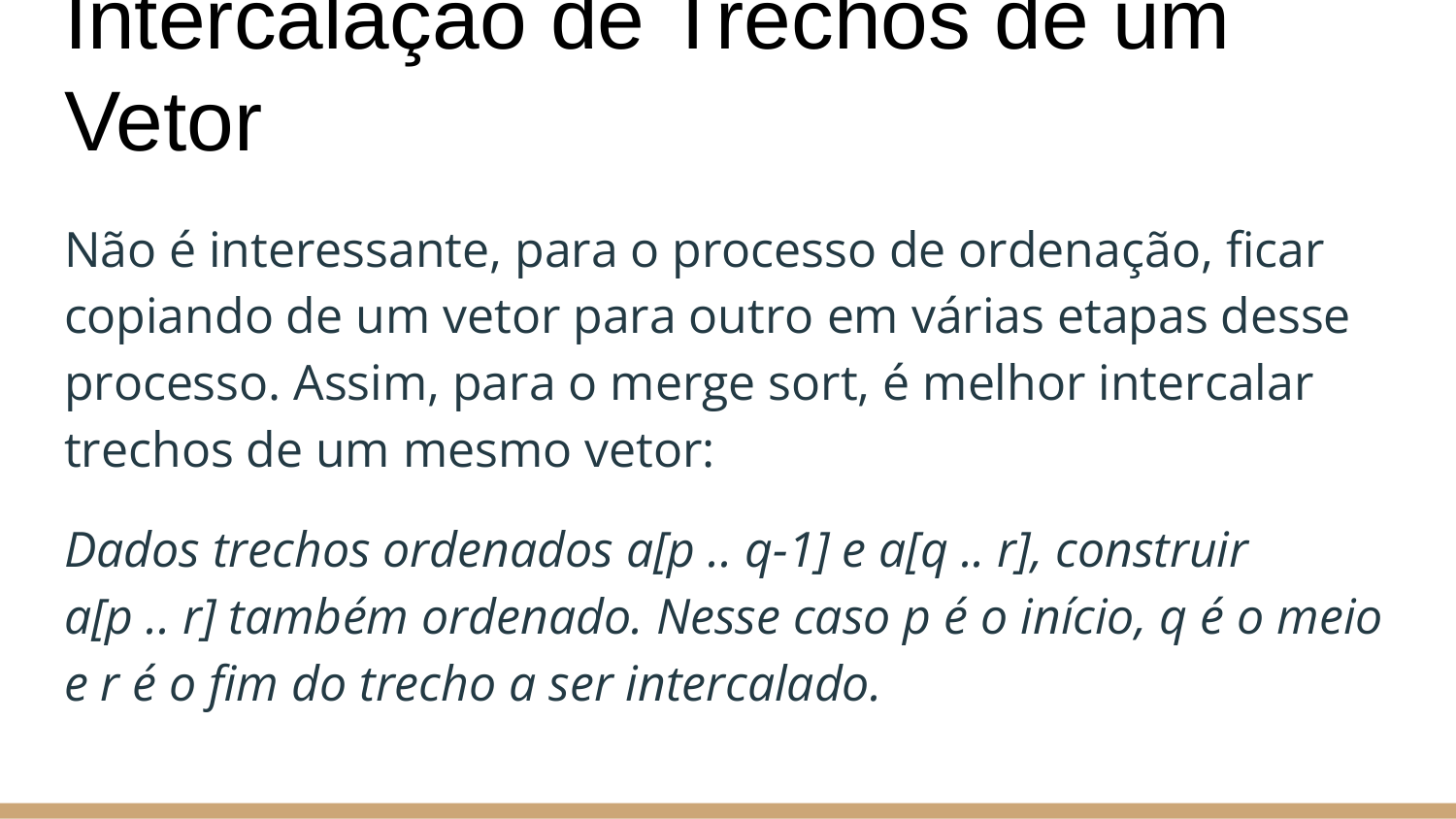

# Intercalação de Trechos de um Vetor
Não é interessante, para o processo de ordenação, ficar copiando de um vetor para outro em várias etapas desse processo. Assim, para o merge sort, é melhor intercalar trechos de um mesmo vetor:
Dados trechos ordenados a[p .. q-1] e a[q .. r], construir
a[p .. r] também ordenado. Nesse caso p é o início, q é o meio e r é o fim do trecho a ser intercalado.